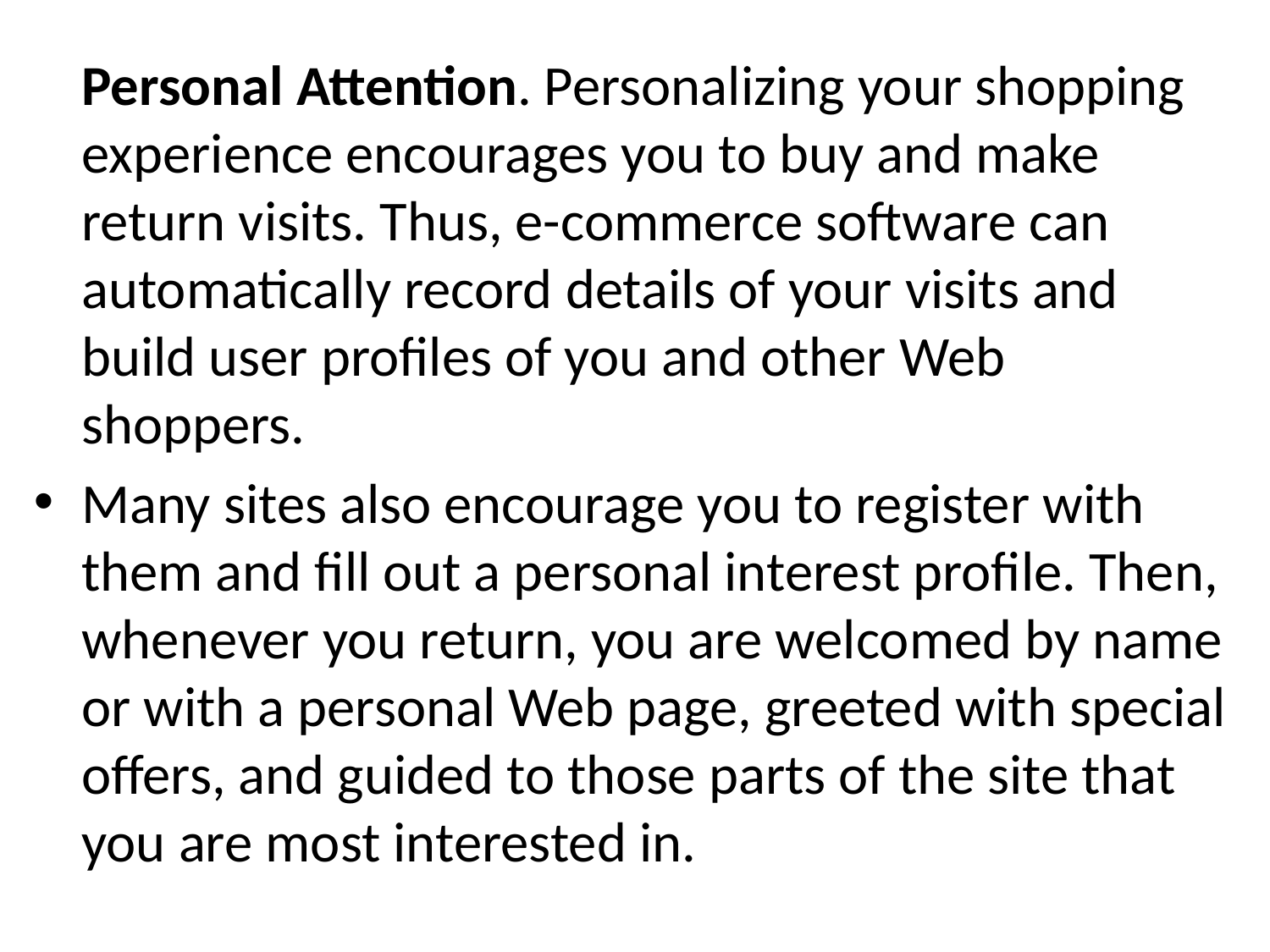

Personal Attention. Personalizing your shopping experience encourages you to buy and make return visits. Thus, e-commerce software can automatically record details of your visits and build user profiles of you and other Web shoppers.
Many sites also encourage you to register with them and fill out a personal interest profile. Then, whenever you return, you are welcomed by name or with a personal Web page, greeted with special offers, and guided to those parts of the site that you are most interested in.